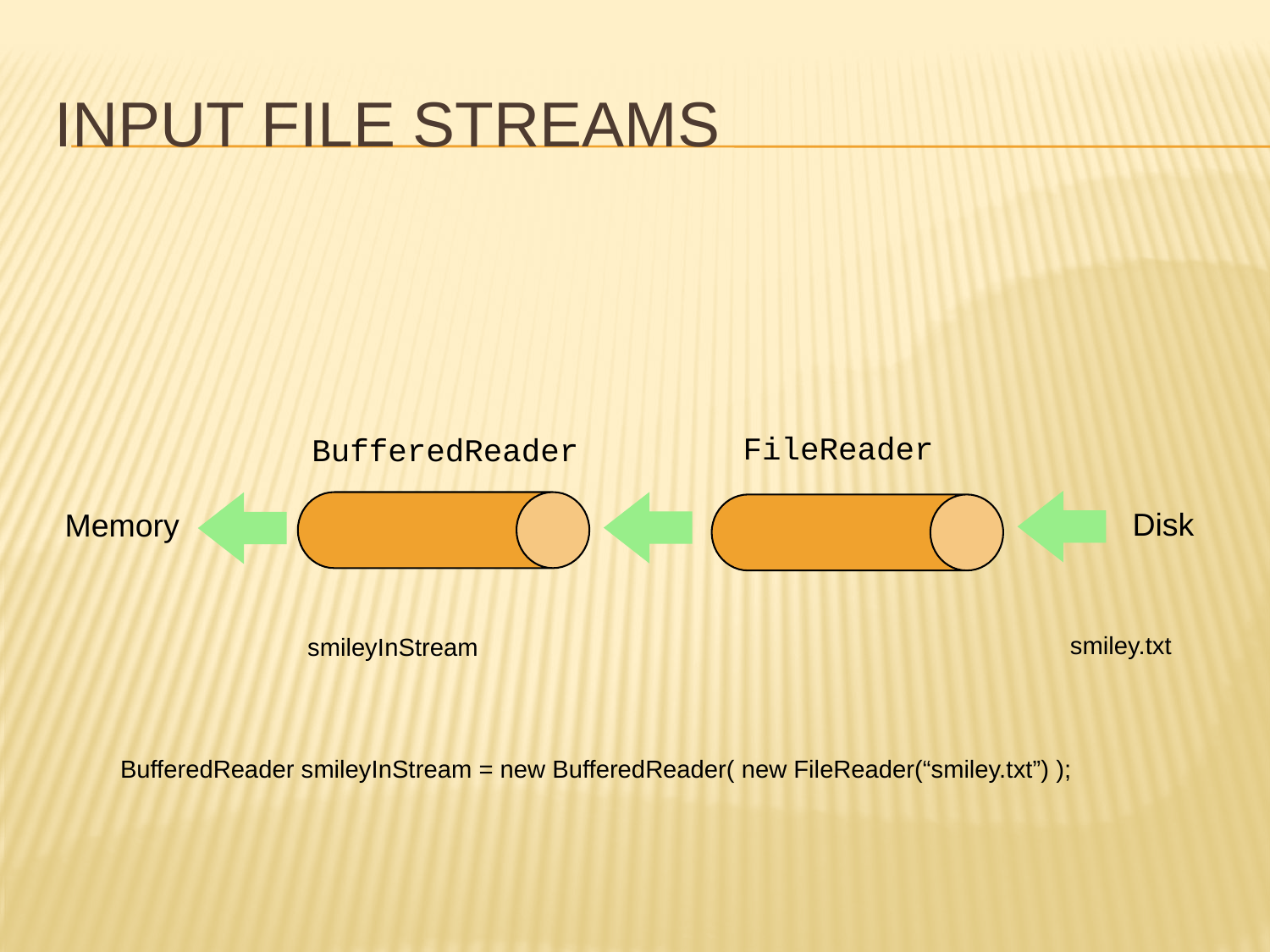

# Input File Streams

FileReader
BufferedReader

Disk
Memory
smiley.txt
smileyInStream
BufferedReader smileyInStream = new BufferedReader( new FileReader(“smiley.txt”) );